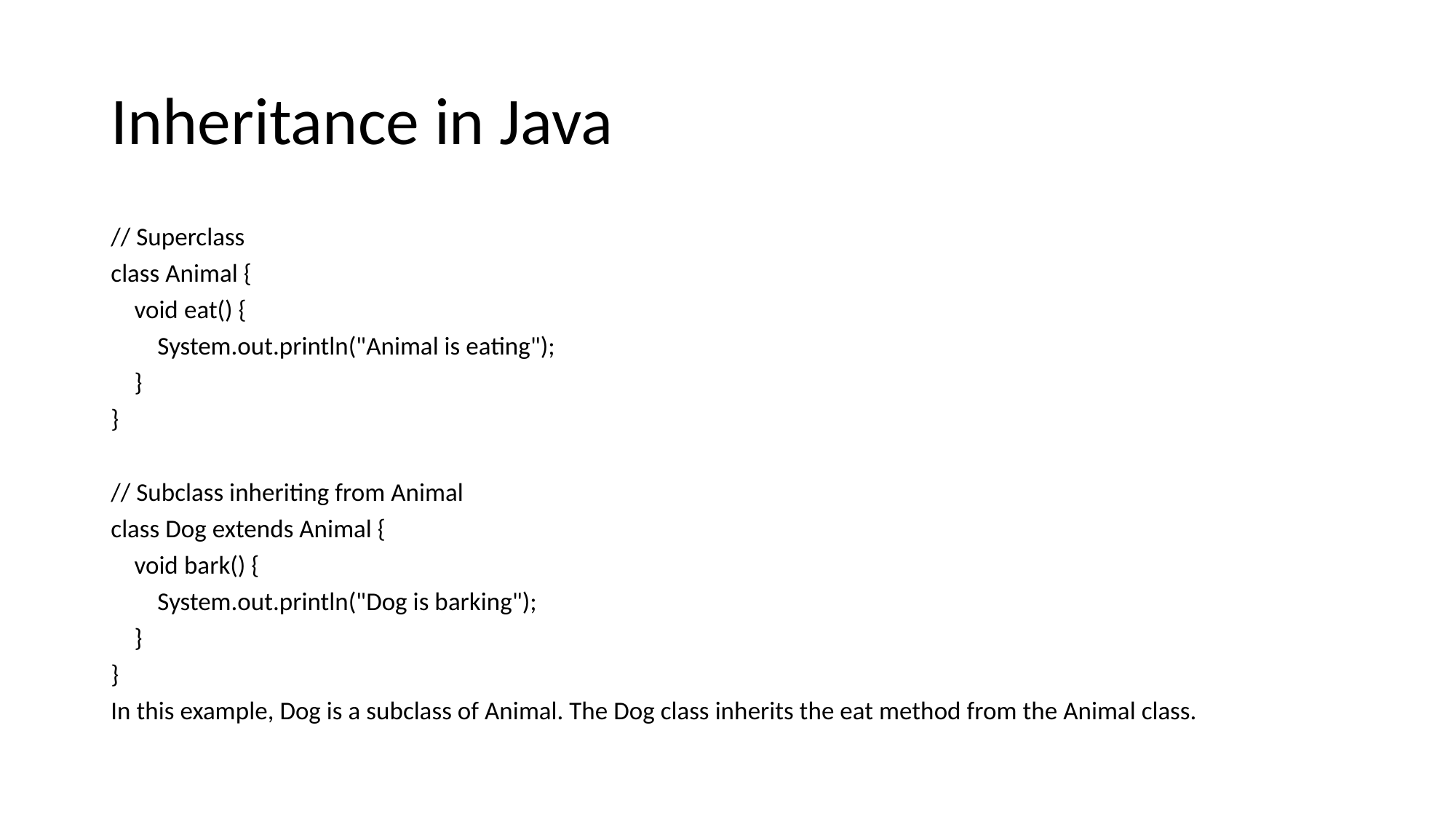

# Inheritance in Java
// Superclass
class Animal {
    void eat() {
        System.out.println("Animal is eating");
    }
}

// Subclass inheriting from Animal
class Dog extends Animal {
    void bark() {
        System.out.println("Dog is barking");
    }
}
In this example, Dog is a subclass of Animal. The Dog class inherits the eat method from the Animal class.